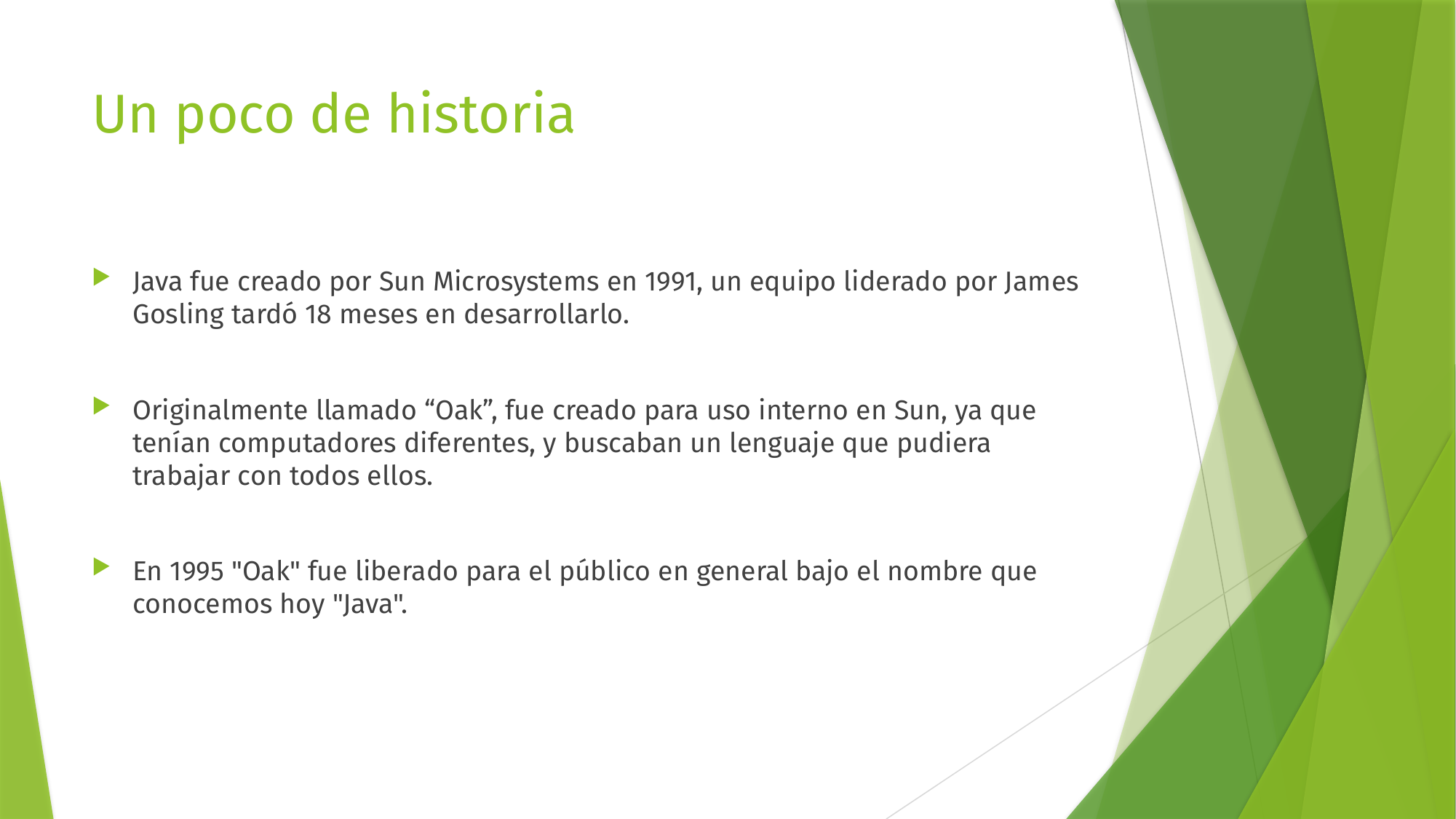

# Un poco de historia
Java fue creado por Sun Microsystems en 1991, un equipo liderado por James Gosling tardó 18 meses en desarrollarlo.

Originalmente llamado “Oak”, fue creado para uso interno en Sun, ya que tenían computadores diferentes, y buscaban un lenguaje que pudiera trabajar con todos ellos.

En 1995 "Oak" fue liberado para el público en general bajo el nombre que conocemos hoy "Java".